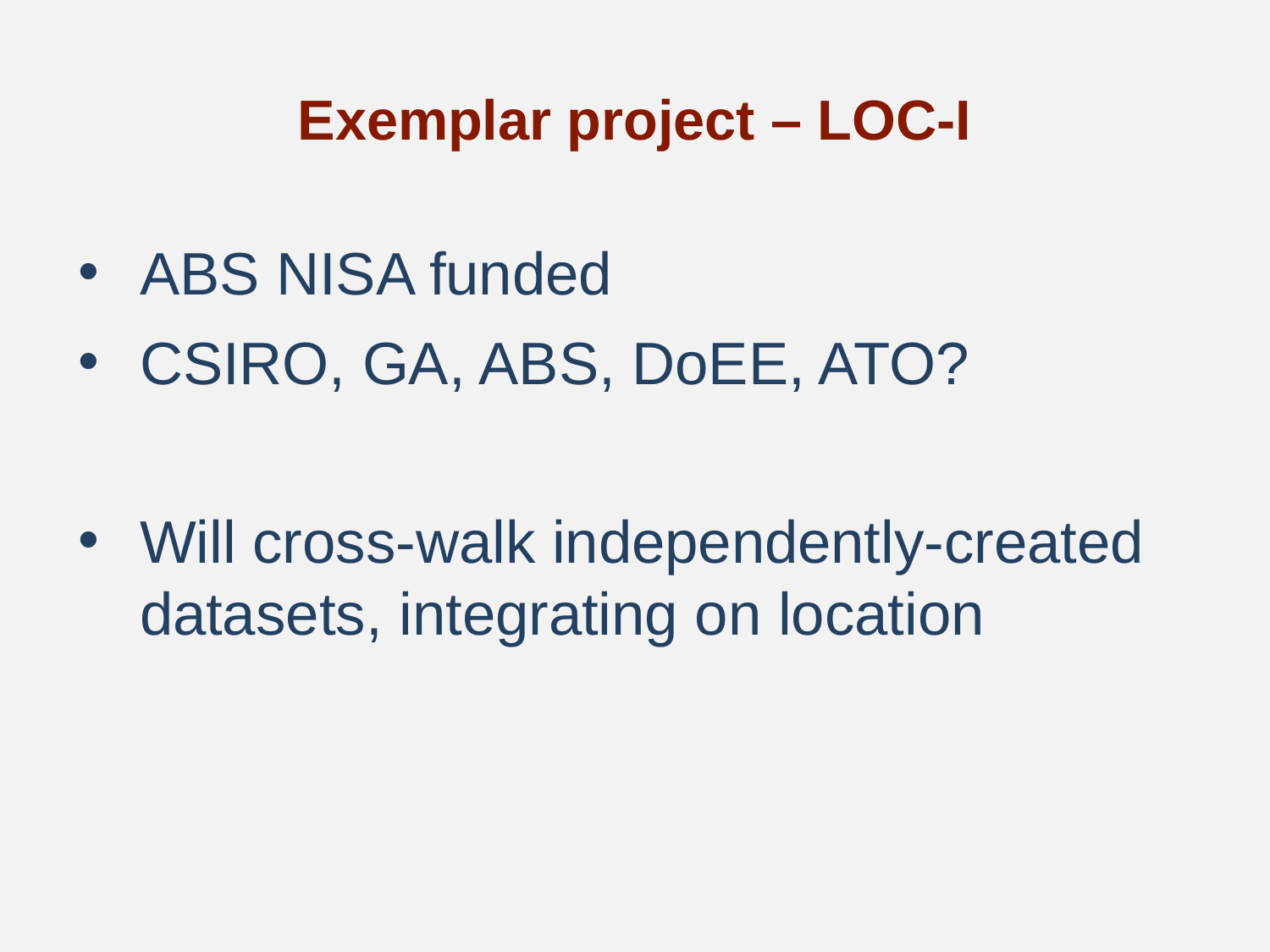

# Exemplar project – LOC-I
ABS NISA funded
CSIRO, GA, ABS, DoEE, ATO?

Will cross-walk independently-created datasets, integrating on location